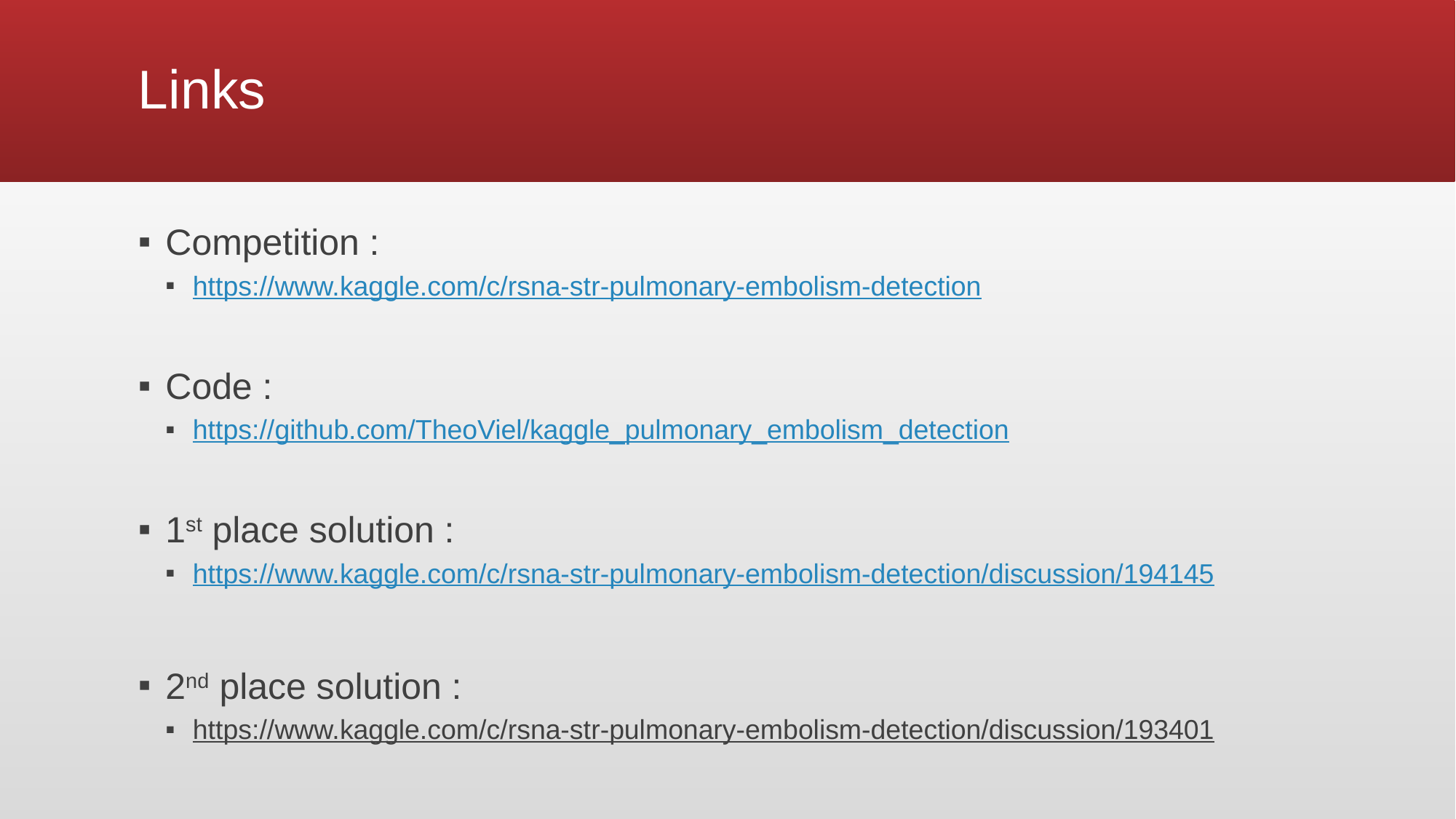

# Links
Competition :
https://www.kaggle.com/c/rsna-str-pulmonary-embolism-detection

Code :
https://github.com/TheoViel/kaggle_pulmonary_embolism_detection

1st place solution :
https://www.kaggle.com/c/rsna-str-pulmonary-embolism-detection/discussion/194145

2nd place solution :
https://www.kaggle.com/c/rsna-str-pulmonary-embolism-detection/discussion/193401